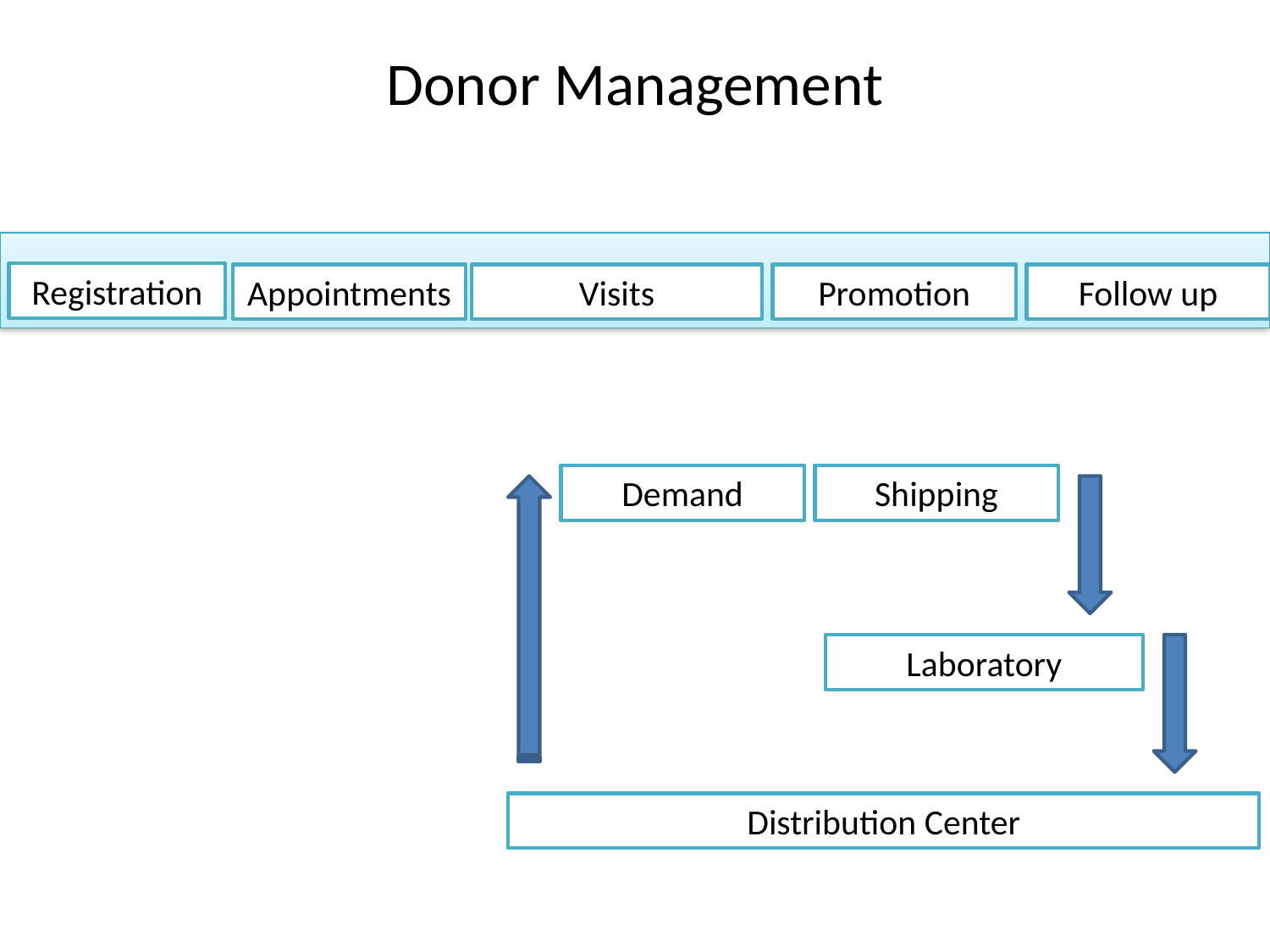

# Donor Management

Registration
Appointments
Visits
Promotion
Follow up
Demand
Shipping

Laboratory

Distribution Center